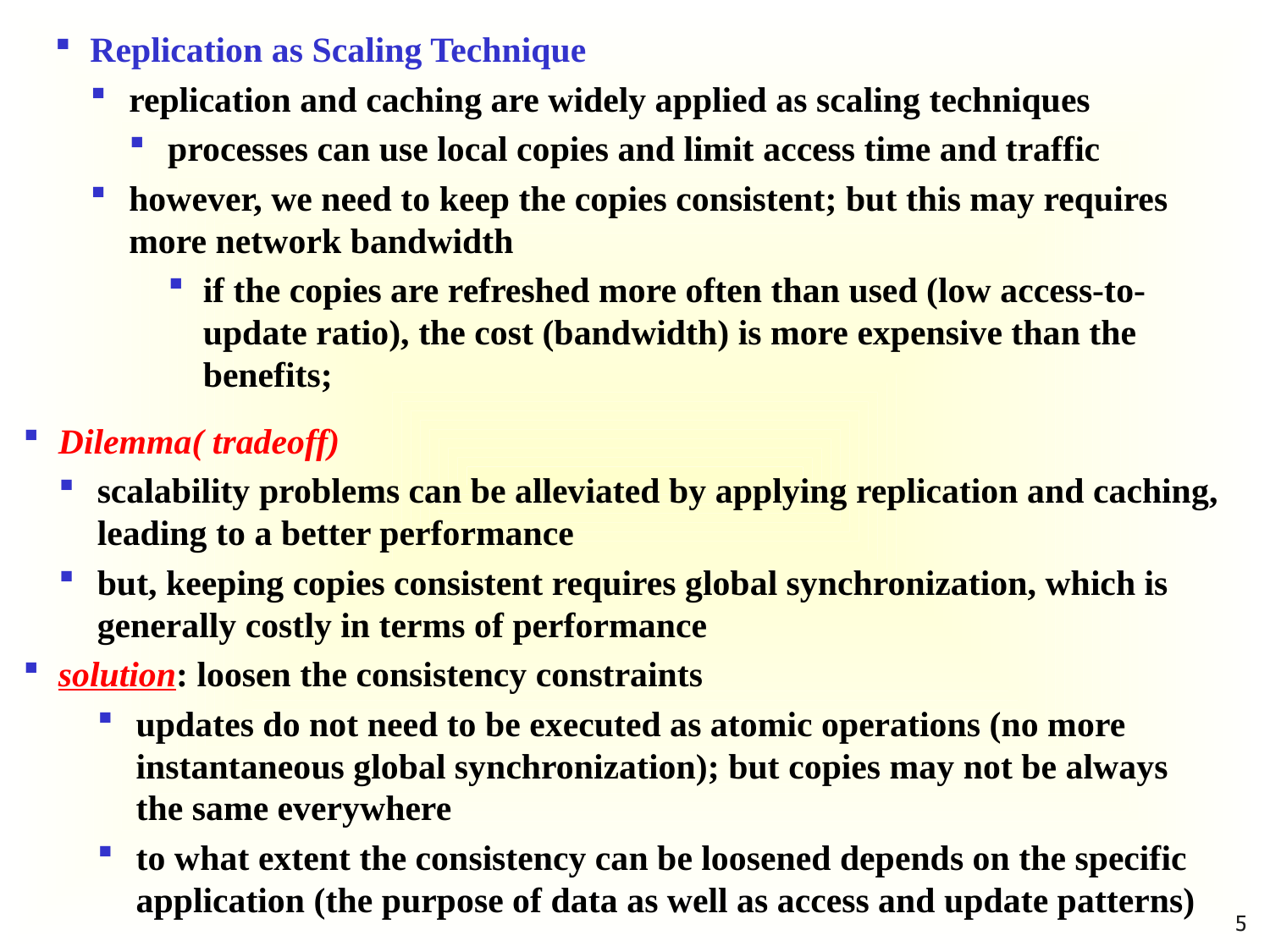

Replication as Scaling Technique
replication and caching are widely applied as scaling techniques
processes can use local copies and limit access time and traffic
however, we need to keep the copies consistent; but this may requires more network bandwidth
if the copies are refreshed more often than used (low access-to-update ratio), the cost (bandwidth) is more expensive than the benefits;
Dilemma( tradeoff)
scalability problems can be alleviated by applying replication and caching, leading to a better performance
but, keeping copies consistent requires global synchronization, which is generally costly in terms of performance
solution: loosen the consistency constraints
updates do not need to be executed as atomic operations (no more instantaneous global synchronization); but copies may not be always the same everywhere
to what extent the consistency can be loosened depends on the specific application (the purpose of data as well as access and update patterns)
5